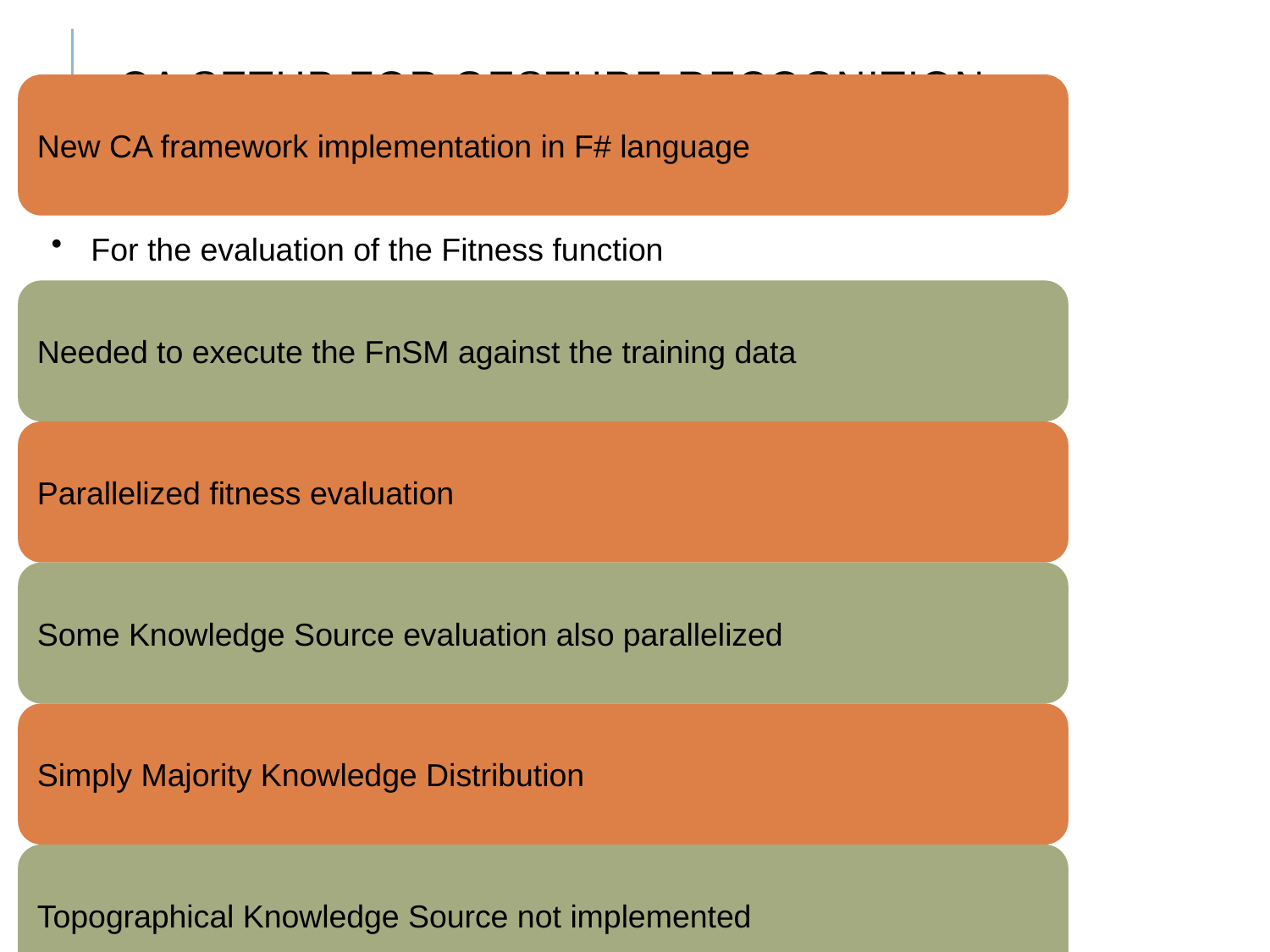

# CA setup for Gesture recognition
New CA framework implementation in F# language
Needed to execute the FnSM against the training data
For the evaluation of the Fitness function
Parallelized fitness evaluation
Some Knowledge Source evaluation also parallelized
Simply Majority Knowledge Distribution
Topographical Knowledge Source not implemented